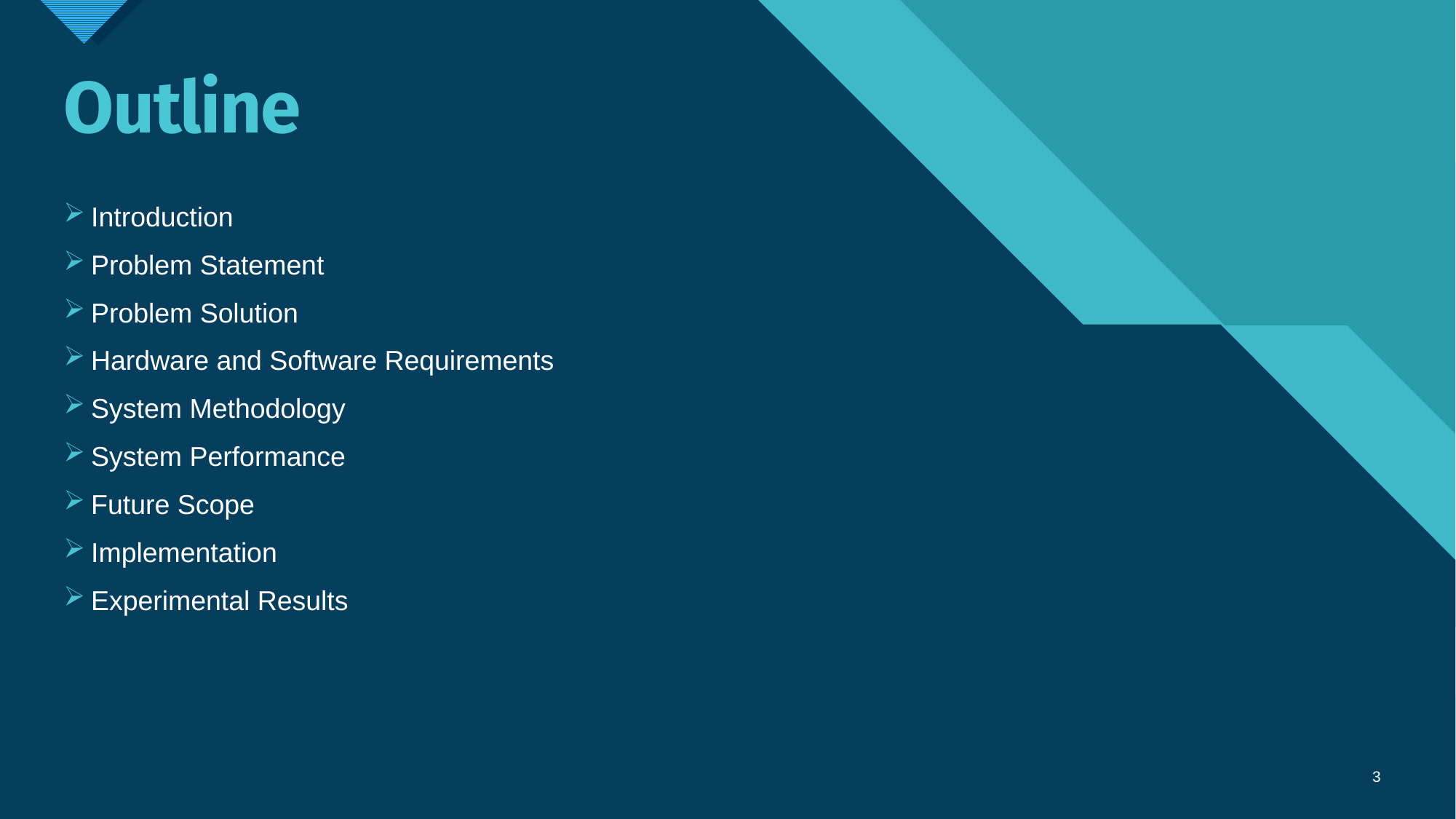

# Outline
Introduction
Problem Statement
Problem Solution
Hardware and Software Requirements
System Methodology
System Performance
Future Scope
Implementation
Experimental Results
3